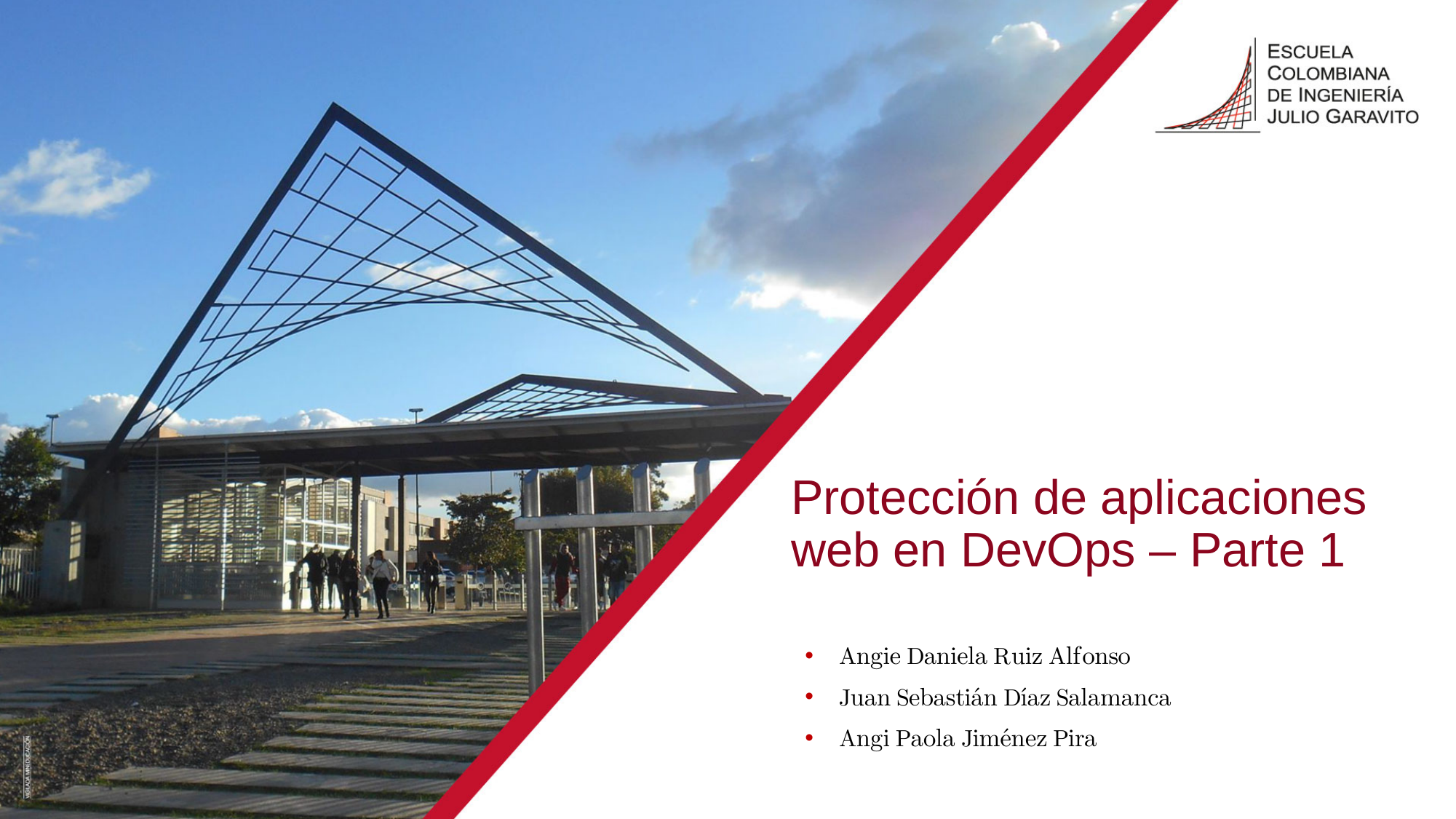

Protección de aplicaciones web en DevOps – Parte 1
Angie Daniela Ruiz Alfonso
Juan Sebastián Díaz Salamanca
Angi Paola Jiménez Pira